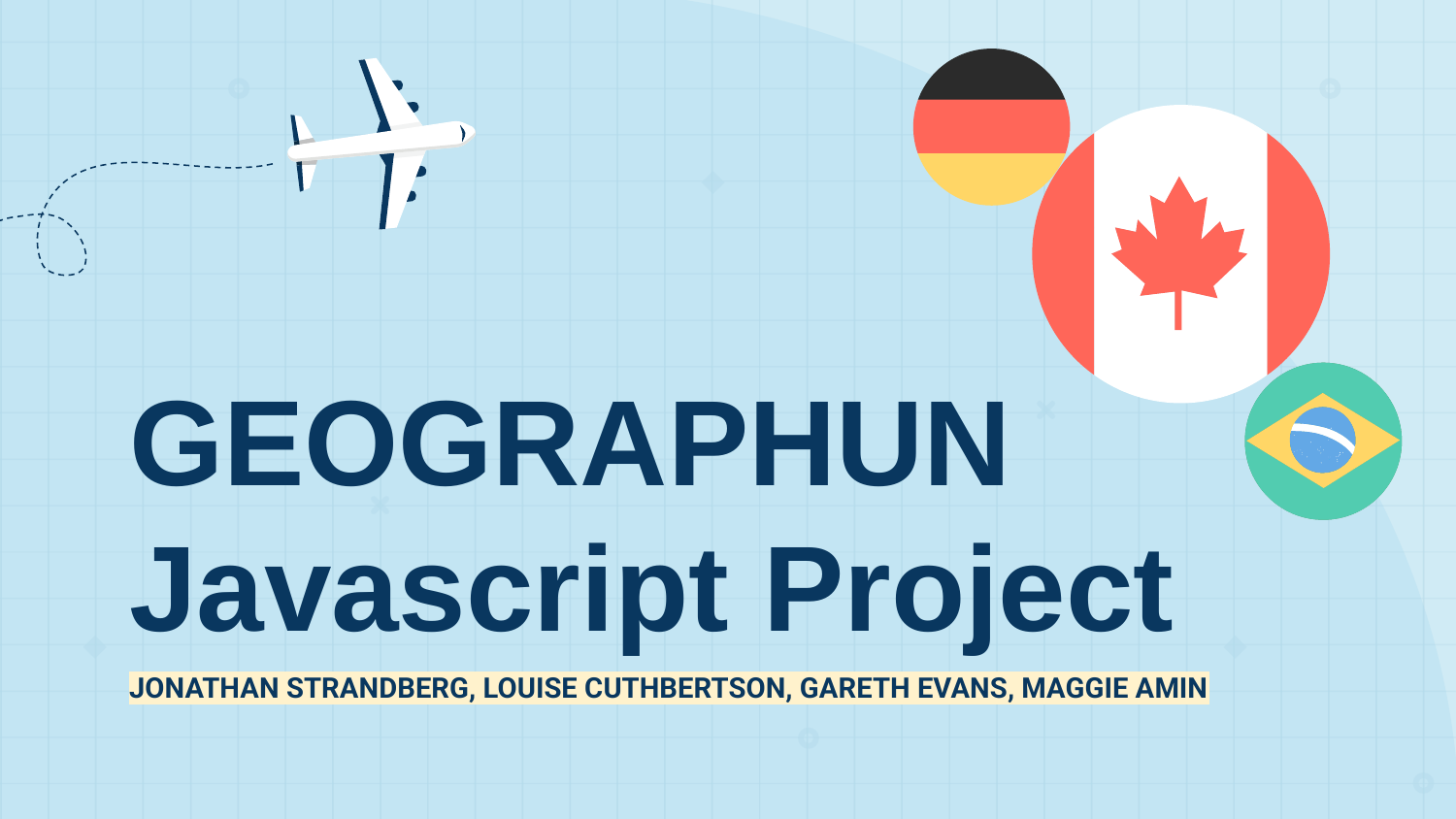

# GEOGRAPHUN Javascript Project

JONATHAN STRANDBERG, LOUISE CUTHBERTSON, GARETH EVANS, MAGGIE AMIN